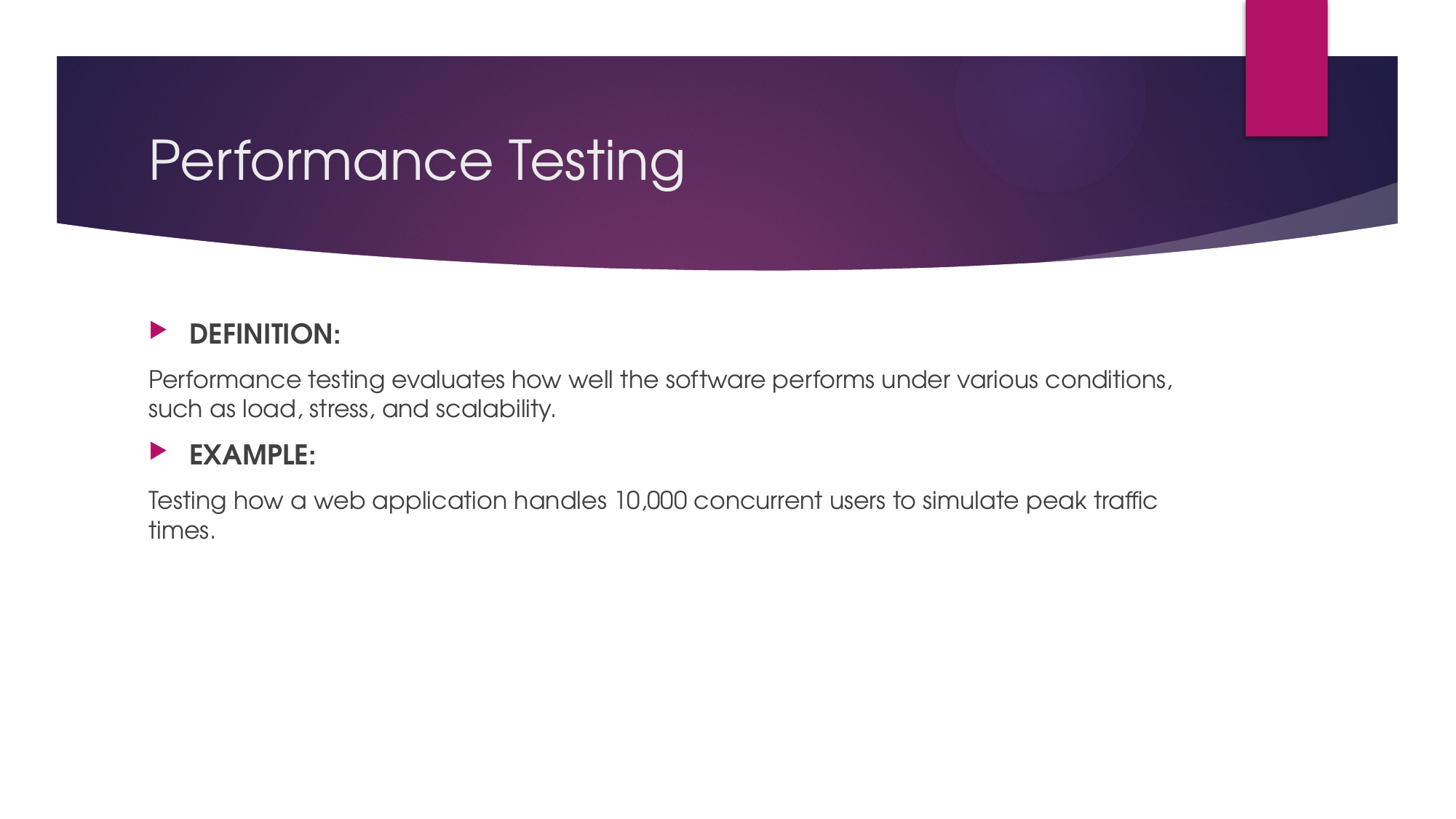

# Performance Testing
DEFINITION:
Performance testing evaluates how well the software performs under various conditions, such as load, stress, and scalability.
EXAMPLE:
Testing how a web application handles 10,000 concurrent users to simulate peak traffic times.